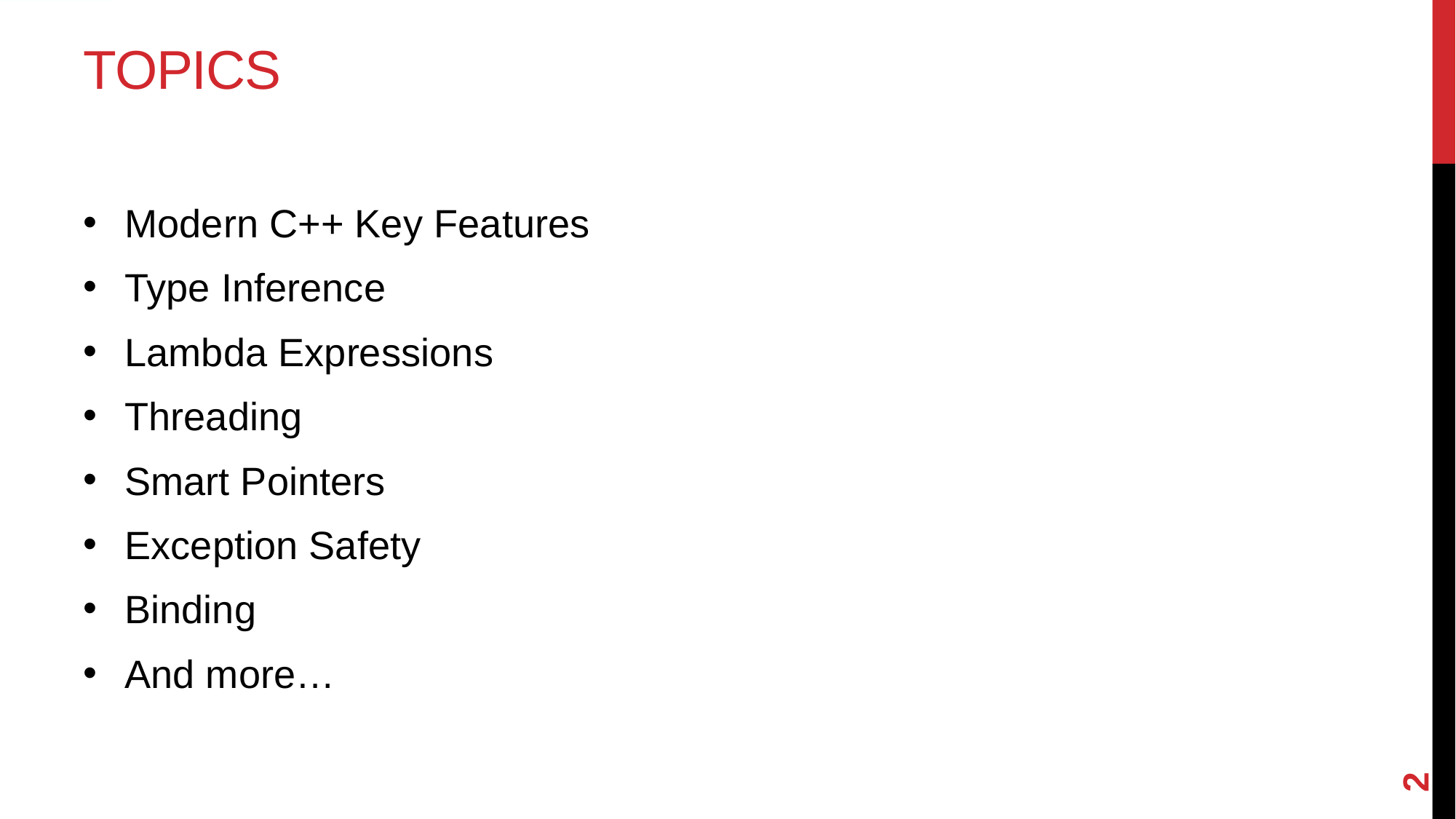

# Topics

Modern C++ Key Features
Type Inference
Lambda Expressions
Threading
Smart Pointers
Exception Safety
Binding
And more…

2